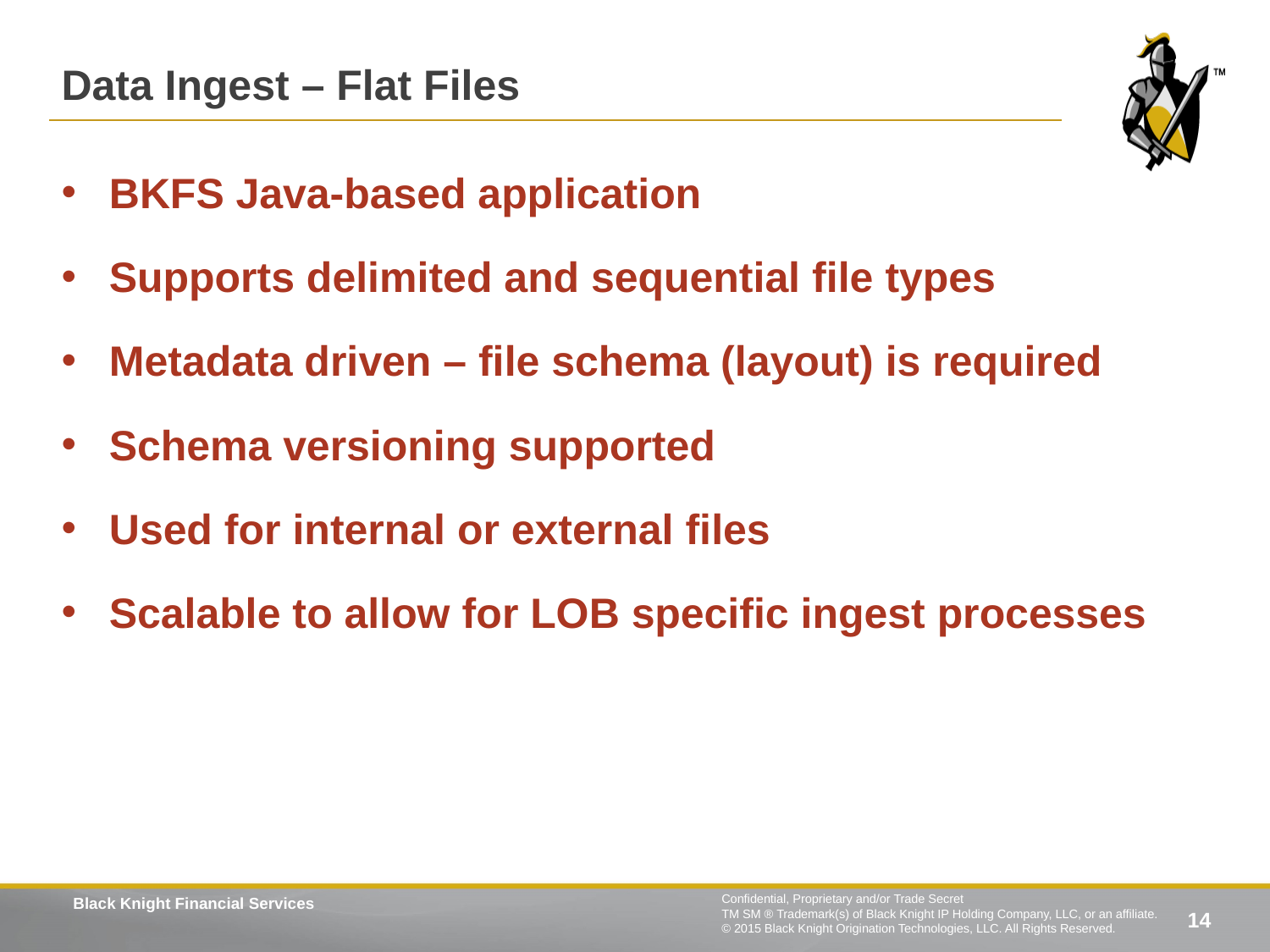

Data Ingest – Flat Files
BKFS Java-based application

Supports delimited and sequential file types

Metadata driven – file schema (layout) is required

Schema versioning supported

Used for internal or external files

Scalable to allow for LOB specific ingest processes